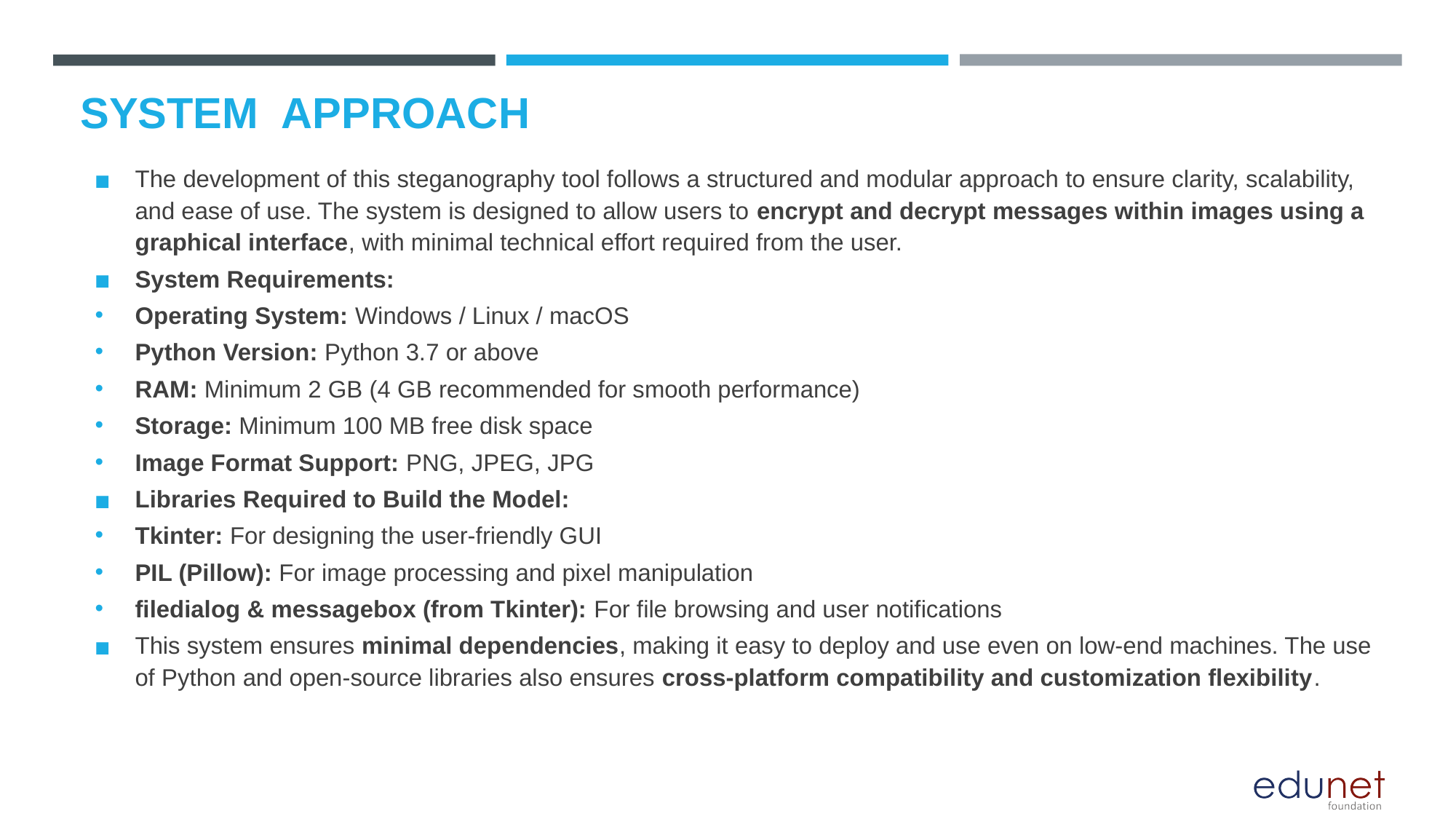

# SYSTEM  APPROACH
The development of this steganography tool follows a structured and modular approach to ensure clarity, scalability, and ease of use. The system is designed to allow users to encrypt and decrypt messages within images using a graphical interface, with minimal technical effort required from the user.
System Requirements:
Operating System: Windows / Linux / macOS
Python Version: Python 3.7 or above
RAM: Minimum 2 GB (4 GB recommended for smooth performance)
Storage: Minimum 100 MB free disk space
Image Format Support: PNG, JPEG, JPG
Libraries Required to Build the Model:
Tkinter: For designing the user-friendly GUI
PIL (Pillow): For image processing and pixel manipulation
filedialog & messagebox (from Tkinter): For file browsing and user notifications
This system ensures minimal dependencies, making it easy to deploy and use even on low-end machines. The use of Python and open-source libraries also ensures cross-platform compatibility and customization flexibility.